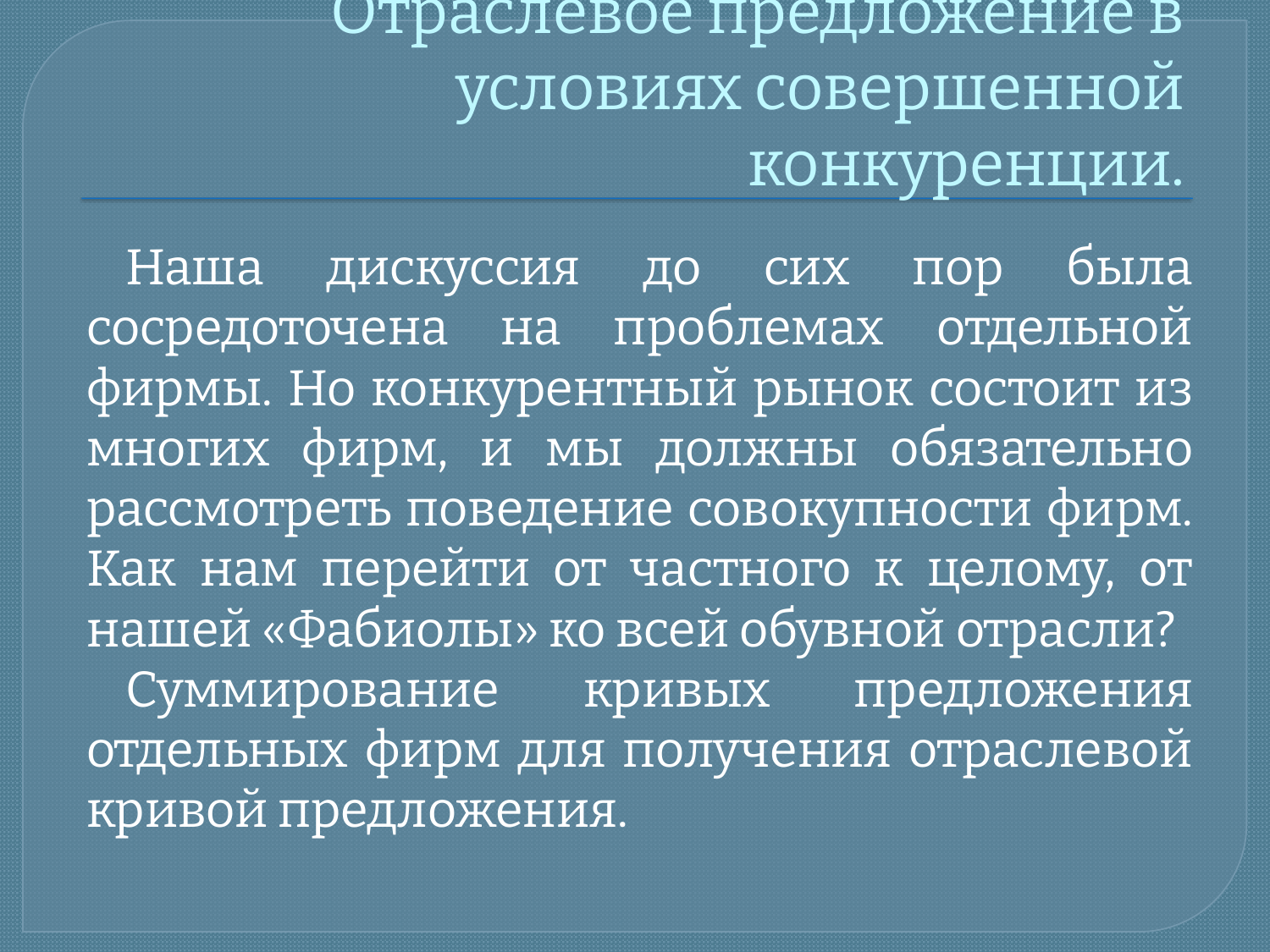

# Отраслевое предложение в условиях совершенной конкуренции.
Наша дискуссия до сих пор была сосредоточена на проблемах отдельной фирмы. Но конкурентный рынок состоит из многих фирм, и мы должны обязательно рассмотреть поведение совокупности фирм. Как нам перейти от частного к целому, от нашей «Фабиолы» ко всей обувной отрасли?
Суммирование кривых предложения отдельных фирм для получения отраслевой кривой предложения.